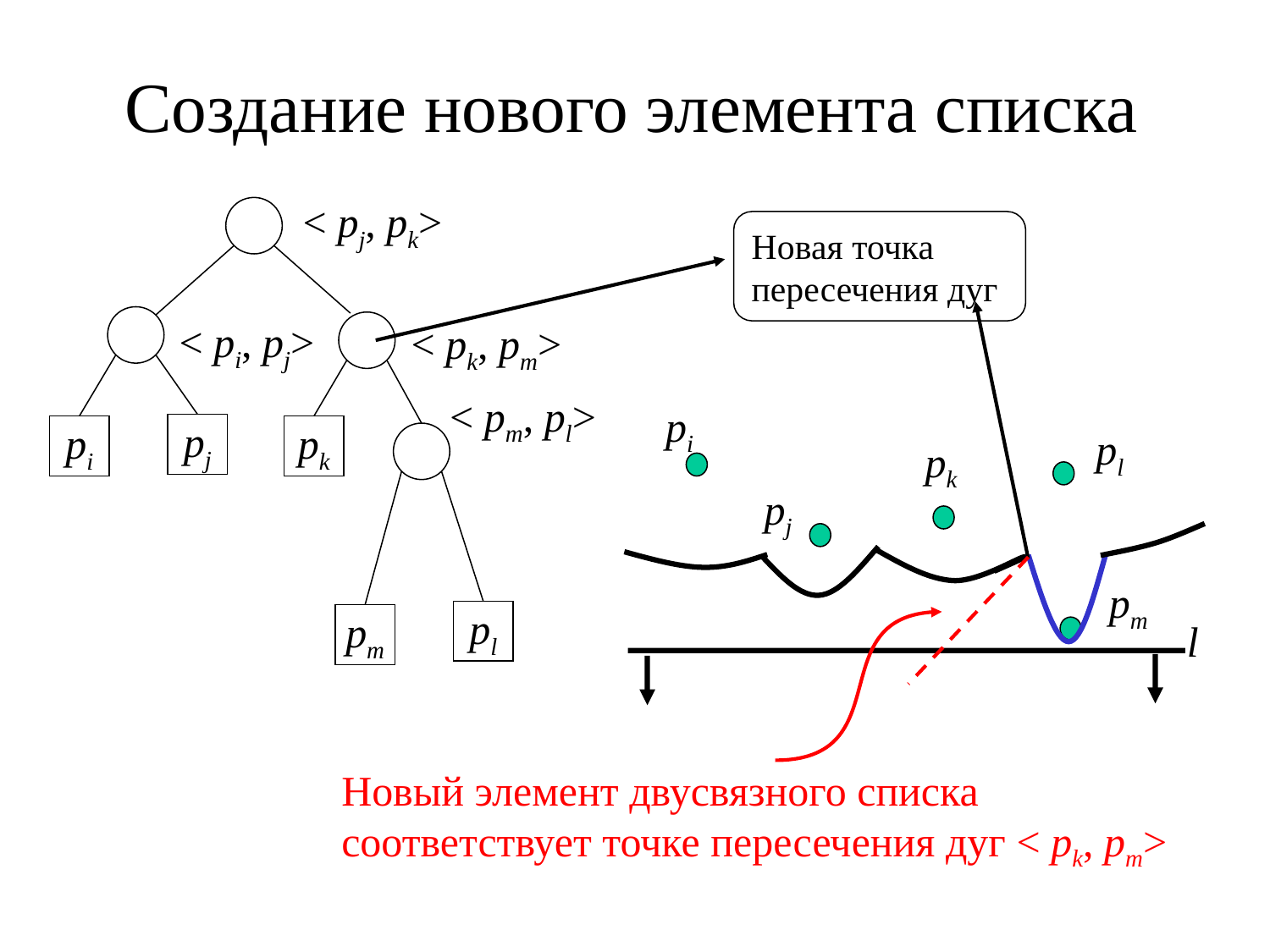

# Создание нового элемента списка

< pj, pk>

Новая точка
пересечения дуг

< pi, pj>
< pk, pm>

< pm, pl>
pi
pj
pi
pk
pl

pk

pj

pm
pl
pm
l

Новый элемент двусвязного списка
соответствует точке пересечения дуг < pk, pm>